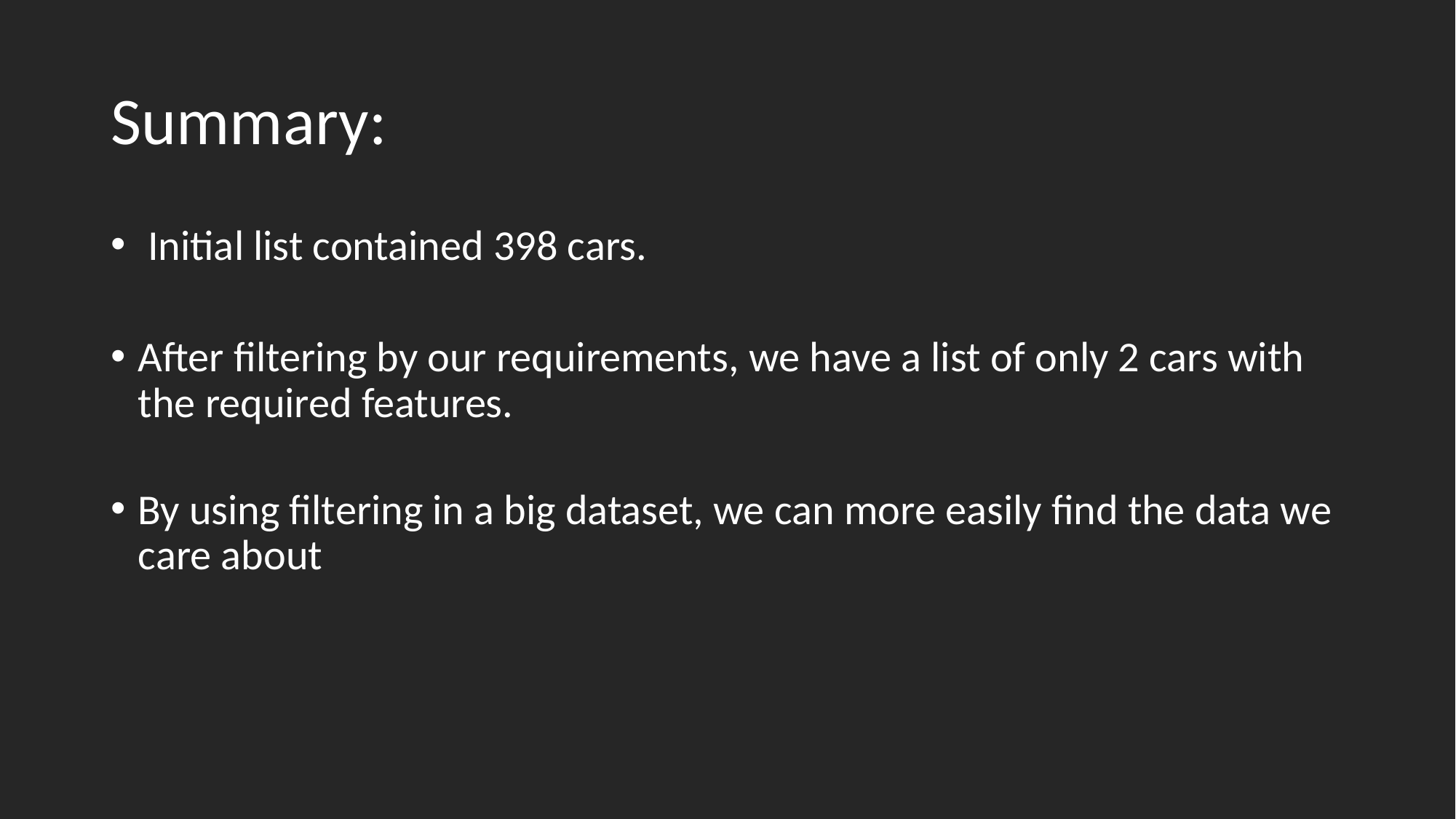

# Summary:
 Initial list contained 398 cars.
After filtering by our requirements, we have a list of only 2 cars with the required features.
By using filtering in a big dataset, we can more easily find the data we care about